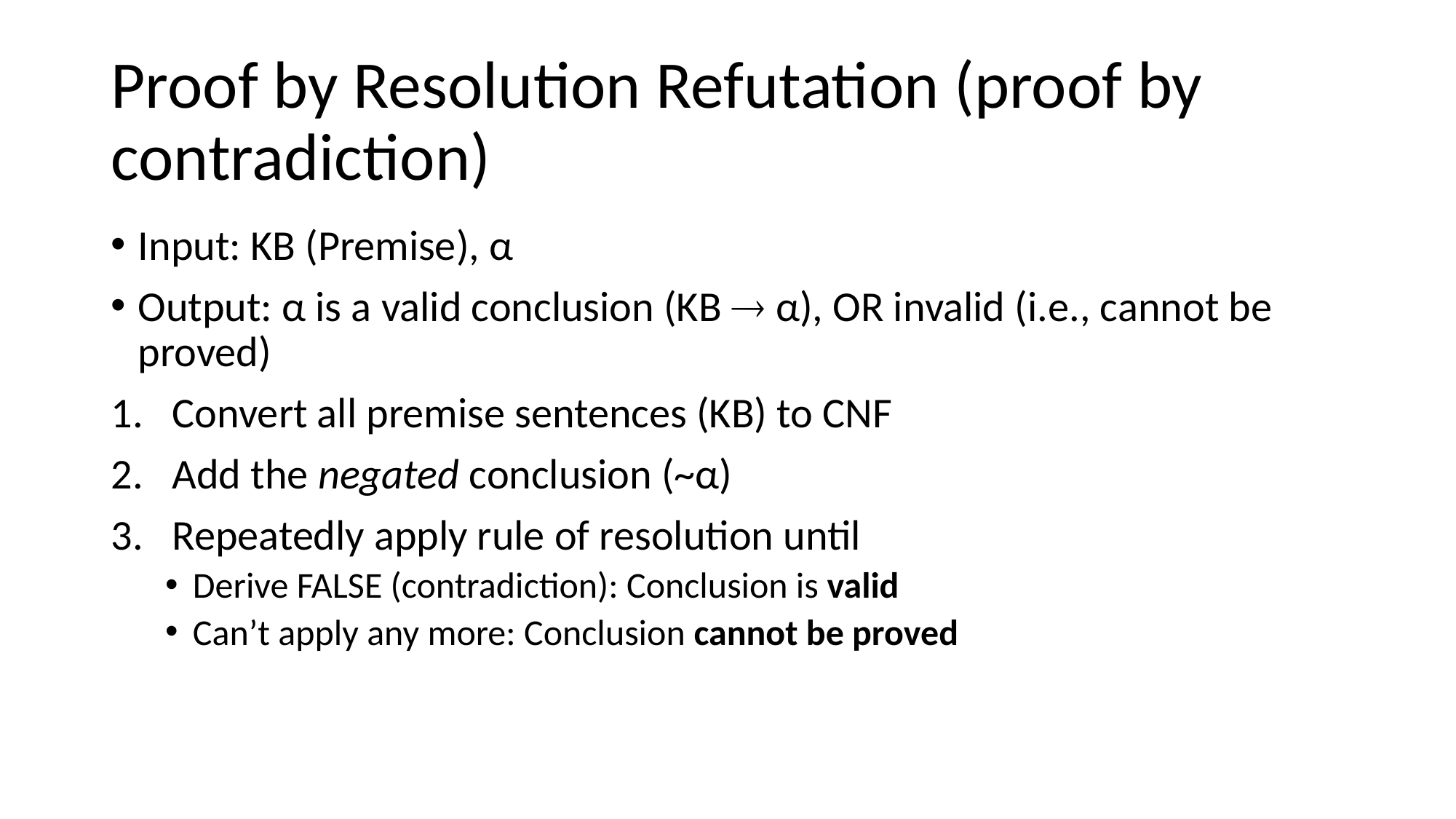

# Proof by Resolution Refutation (proof by contradiction)
Input: KB (Premise), α
Output: α is a valid conclusion (KB → α), OR invalid (i.e., cannot be proved)
Convert all premise sentences (KB) to CNF
Add the negated conclusion (~α)
Repeatedly apply rule of resolution until
Derive FALSE (contradiction): Conclusion is valid
Can’t apply any more: Conclusion cannot be proved